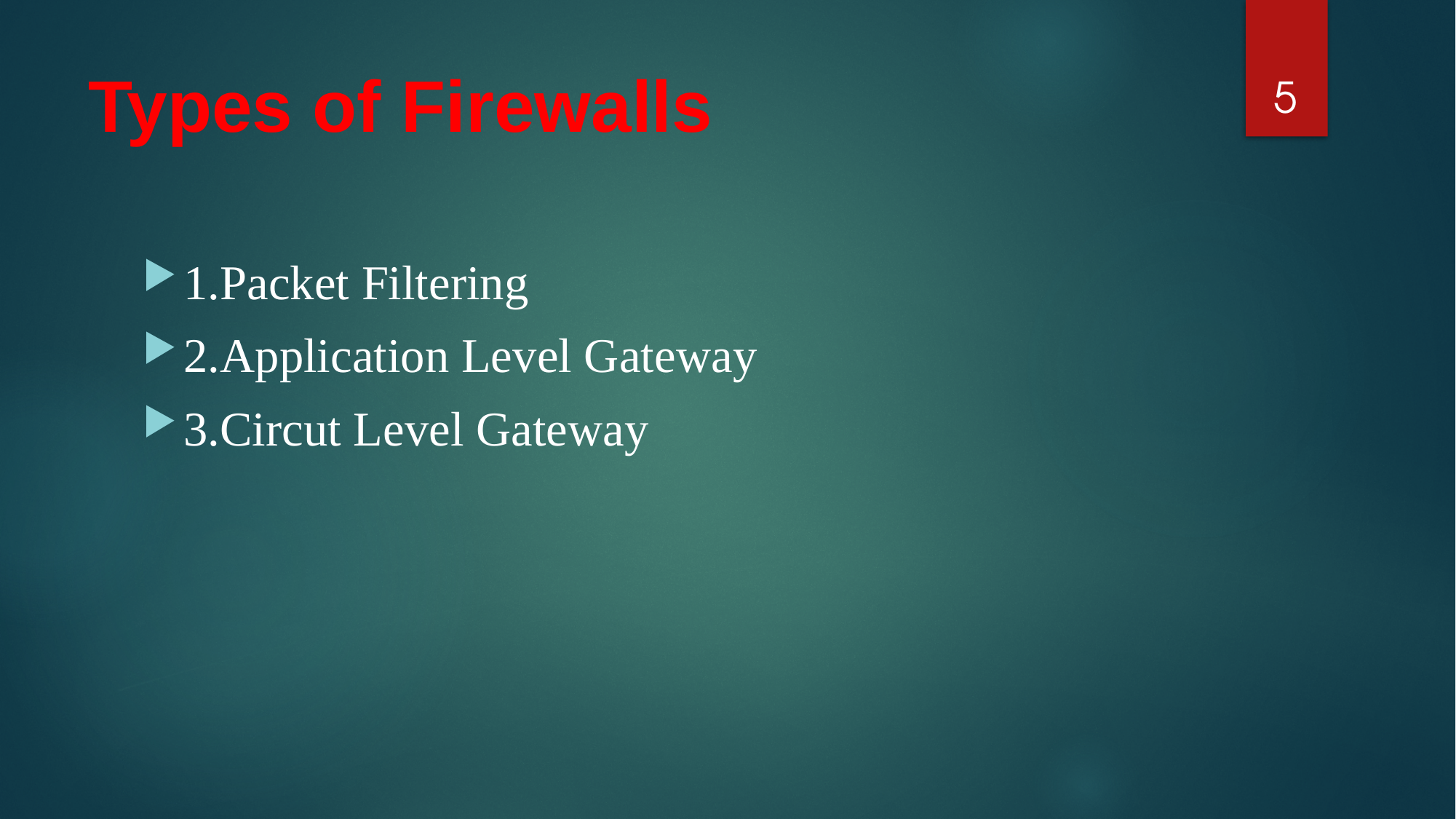

5
# Types of Firewalls
1.Packet Filtering
2.Application Level Gateway
3.Circut Level Gateway